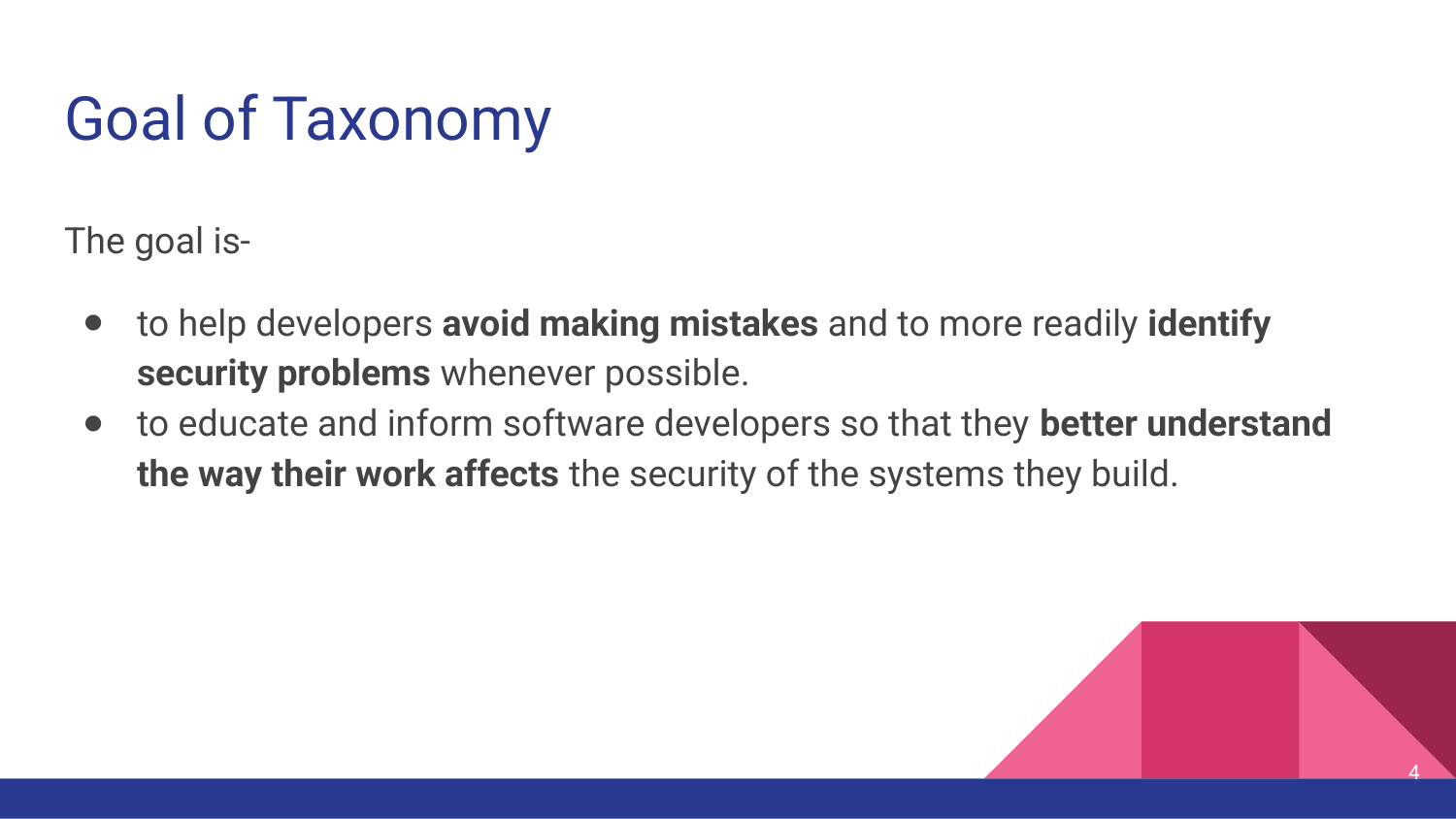

# Goal of Taxonomy
The goal is-
to help developers avoid making mistakes and to more readily identify security problems whenever possible.
to educate and inform software developers so that they better understand the way their work affects the security of the systems they build.
4